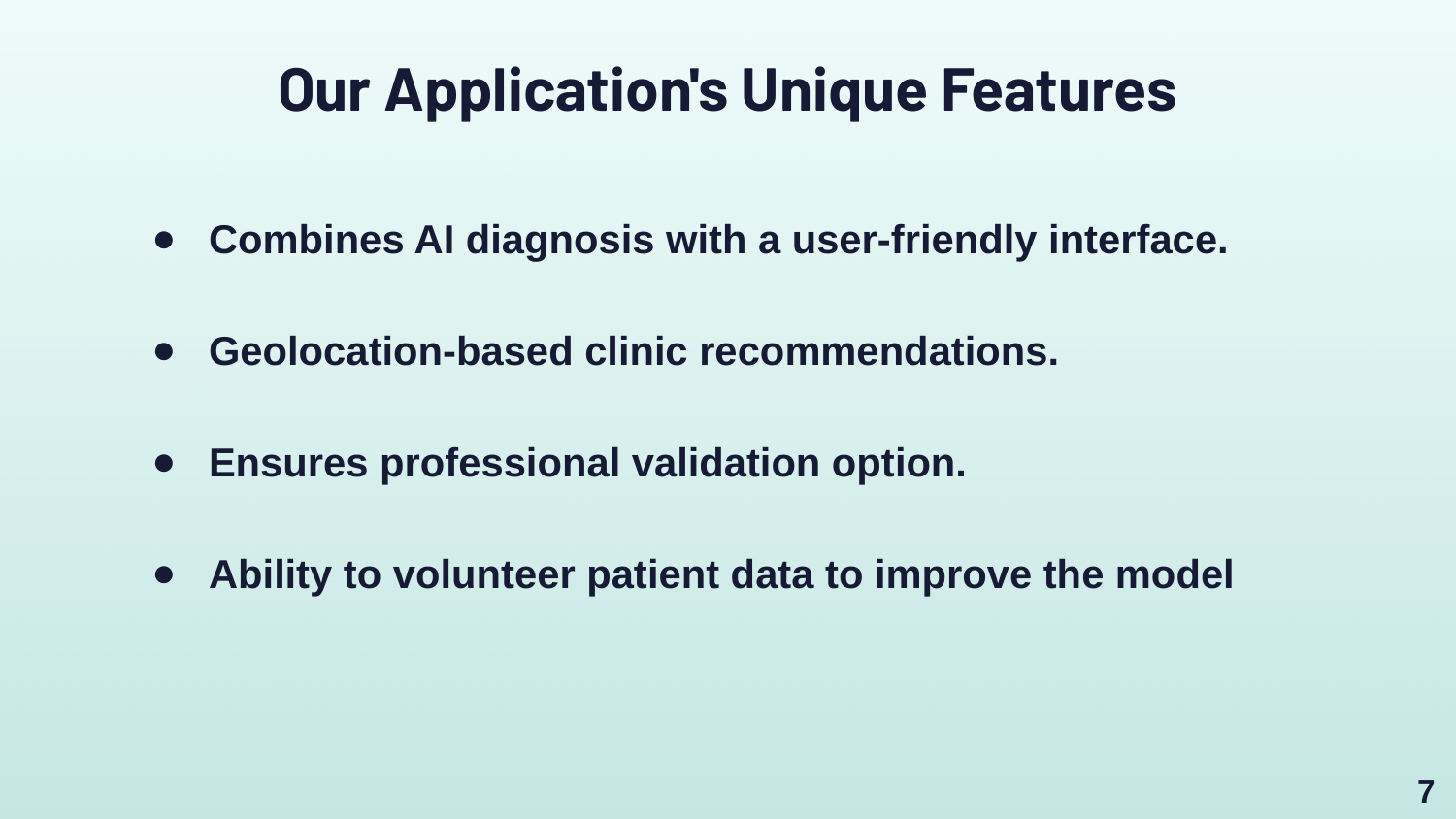

# Our Application's Unique Features
Combines AI diagnosis with a user-friendly interface.

Geolocation-based clinic recommendations.

Ensures professional validation option.

Ability to volunteer patient data to improve the model

7